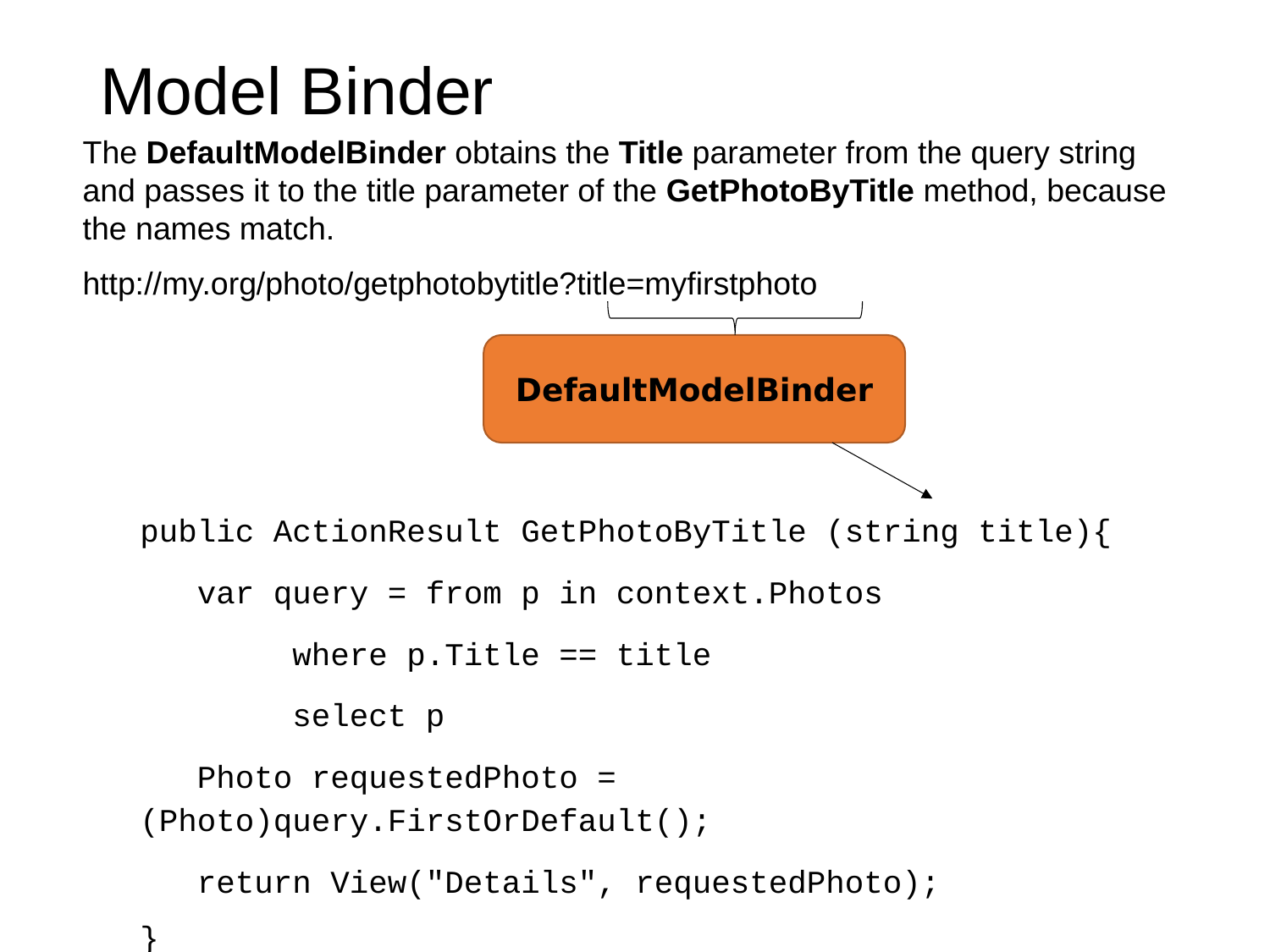

# Model Binder
The DefaultModelBinder obtains the Title parameter from the query string and passes it to the title parameter of the GetPhotoByTitle method, because the names match.

http://my.org/photo/getphotobytitle?title=myfirstphoto
DefaultModelBinder
public ActionResult GetPhotoByTitle (string title){
   var query = from p in context.Photos
        where p.Title == title
        select p
   Photo requestedPhoto = (Photo)query.FirstOrDefault();
   return View("Details", requestedPhoto);
}